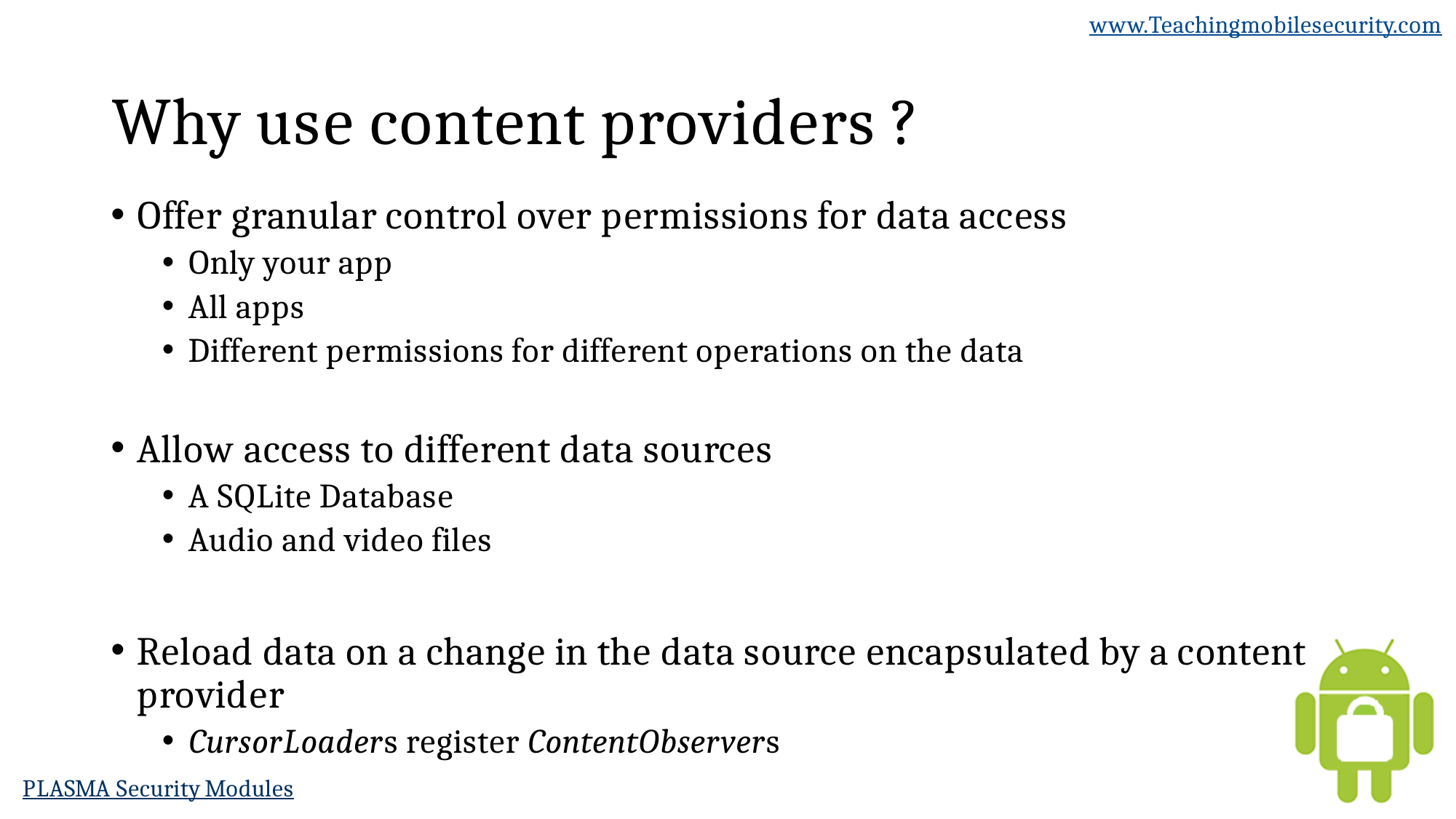

# Why use content providers ?
Offer granular control over permissions for data access
Only your app
All apps
Different permissions for different operations on the data

Allow access to different data sources
A SQLite Database
Audio and video files

Reload data on a change in the data source encapsulated by a content provider
CursorLoaders register ContentObservers